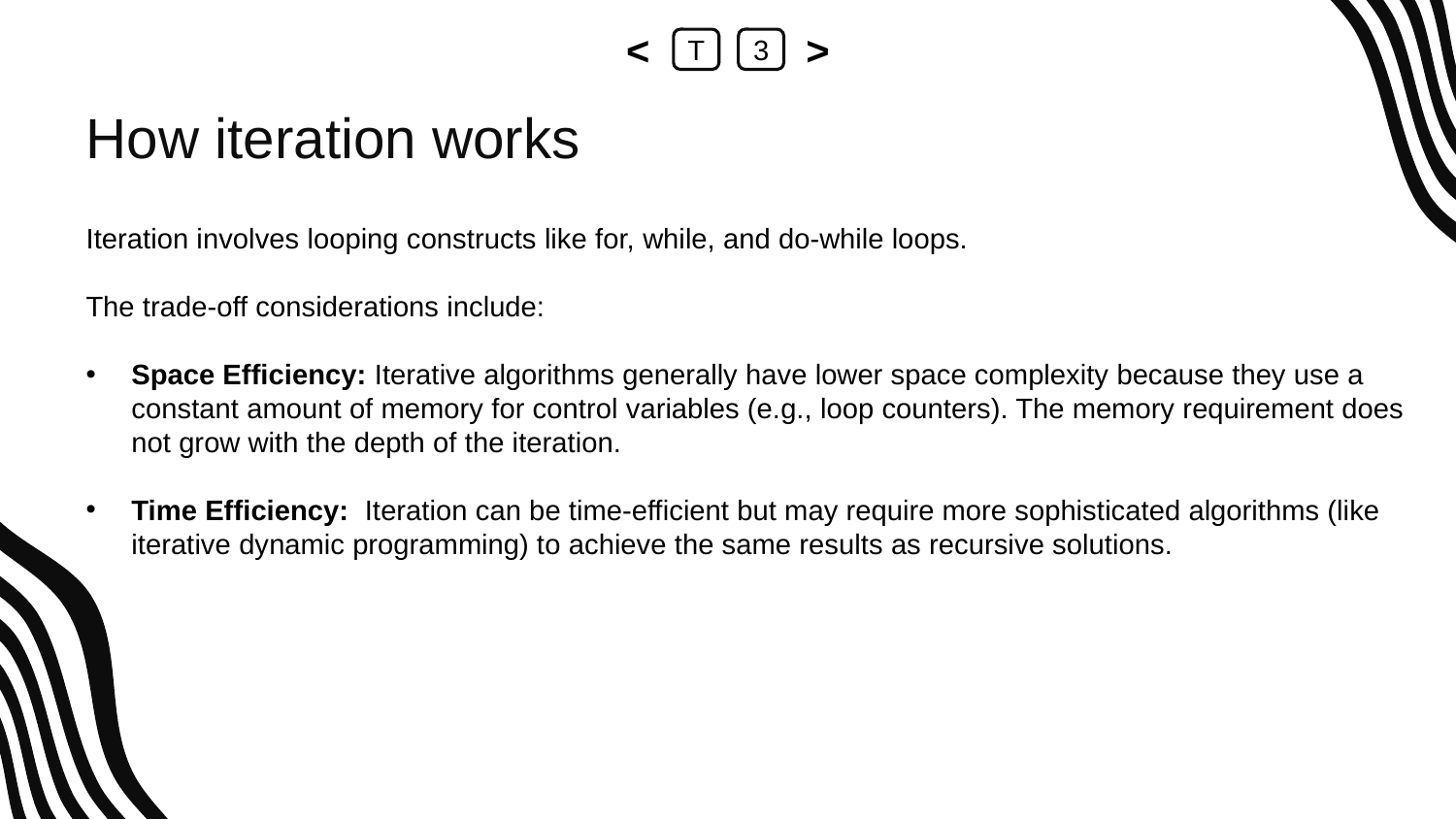

<
T
3
>
# How iteration works
Iteration involves looping constructs like for, while, and do-while loops.

The trade-off considerations include:

Space Efficiency: Iterative algorithms generally have lower space complexity because they use a constant amount of memory for control variables (e.g., loop counters). The memory requirement does not grow with the depth of the iteration.

Time Efficiency:  Iteration can be time-efficient but may require more sophisticated algorithms (like iterative dynamic programming) to achieve the same results as recursive solutions.